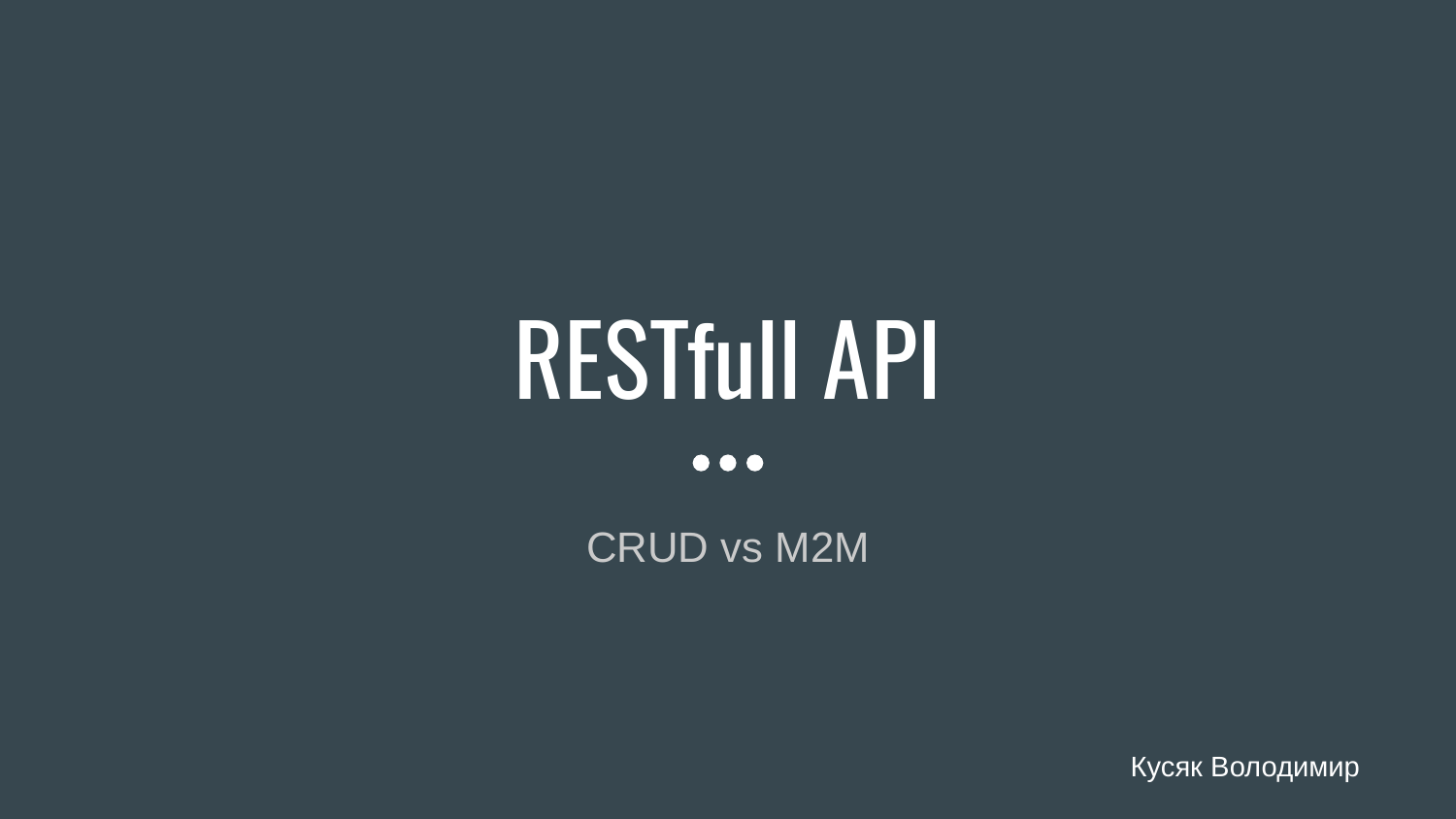

# RESTfull API
CRUD vs M2M
Кусяк Володимир